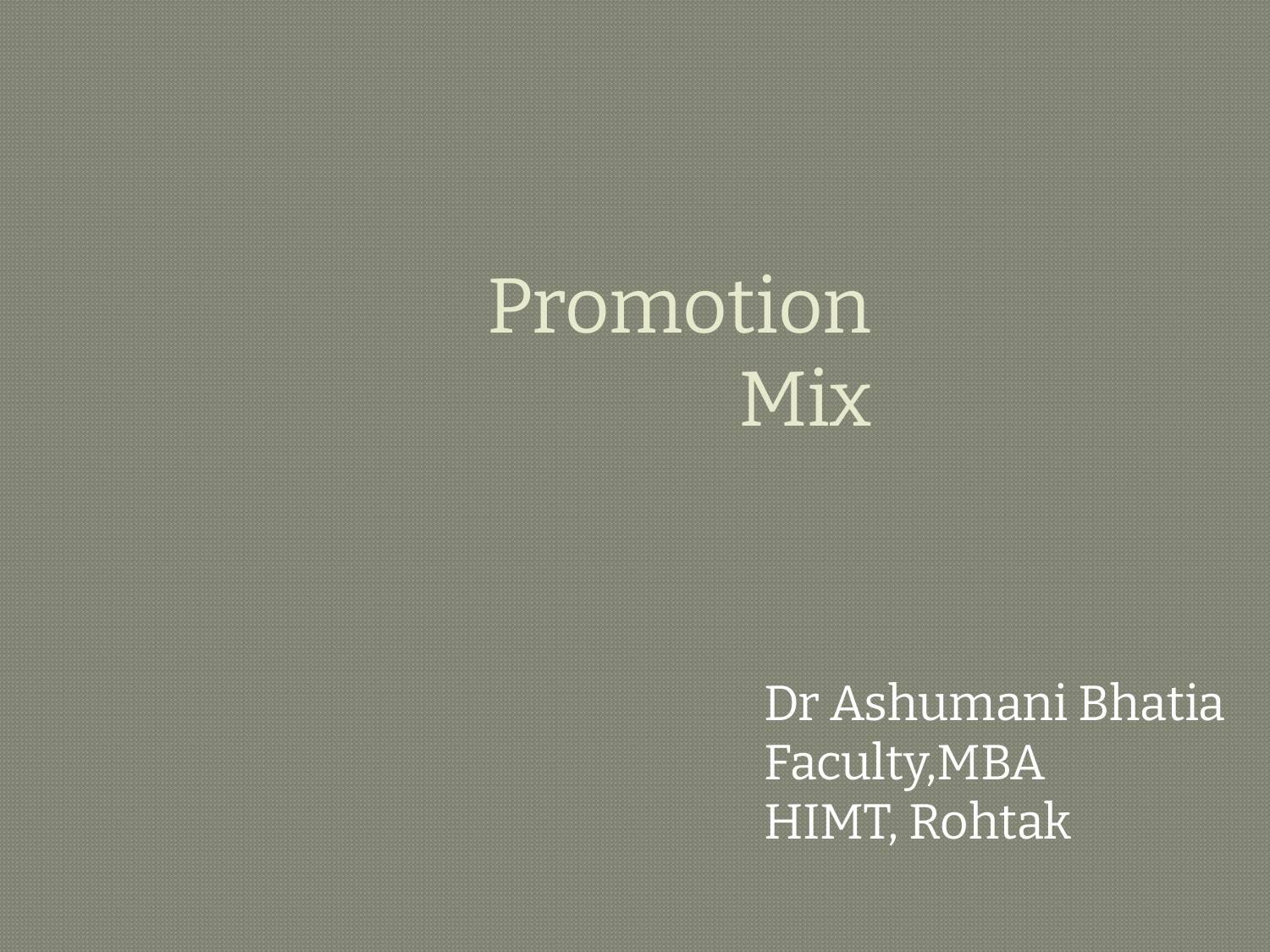

# Promotion Mix
Dr Ashumani Bhatia
Faculty,MBA
HIMT, Rohtak